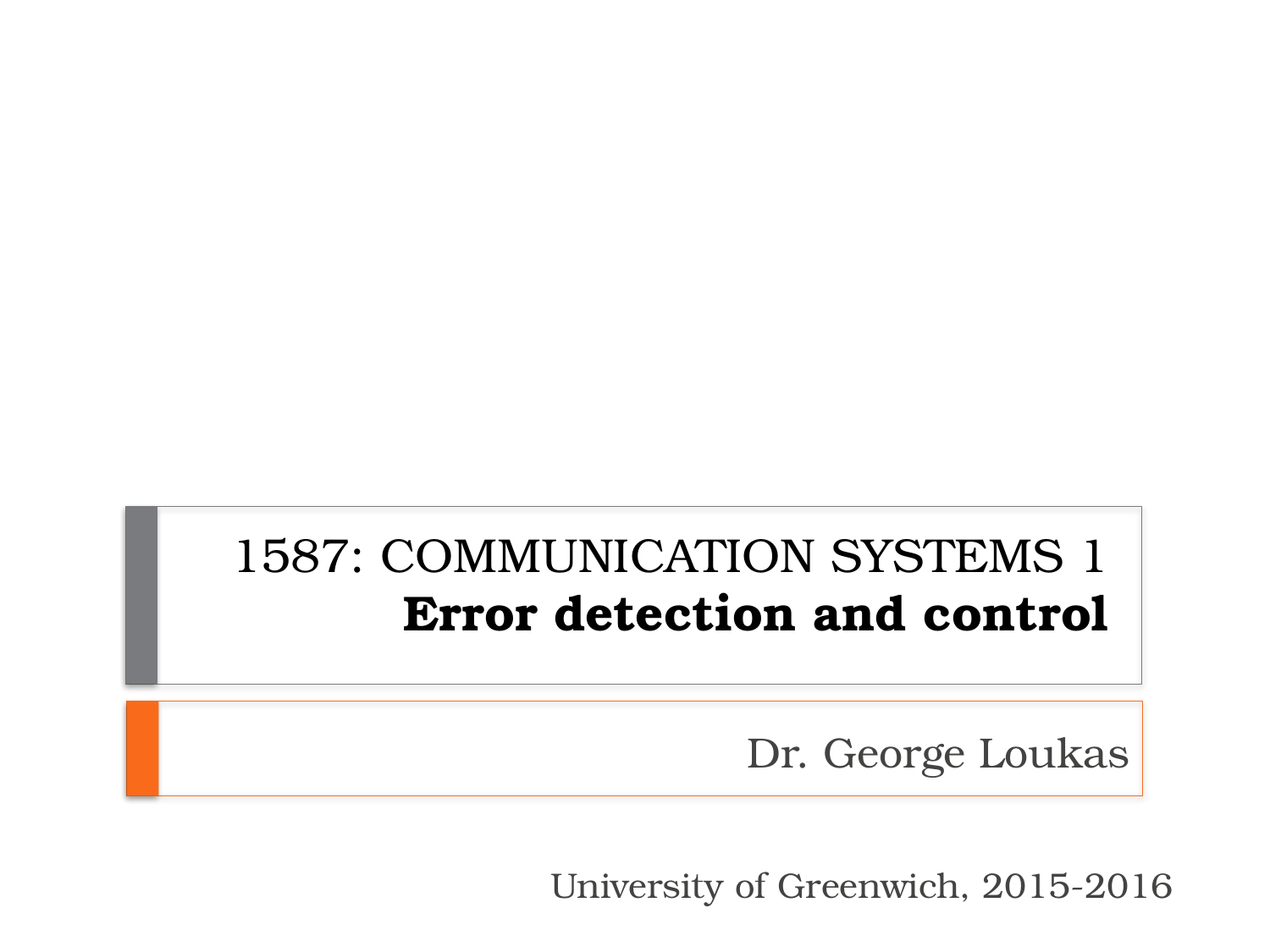

# 1587: COMMUNICATION SYSTEMS 1 Error detection and control
Dr. George Loukas
University of Greenwich, 2015-2016